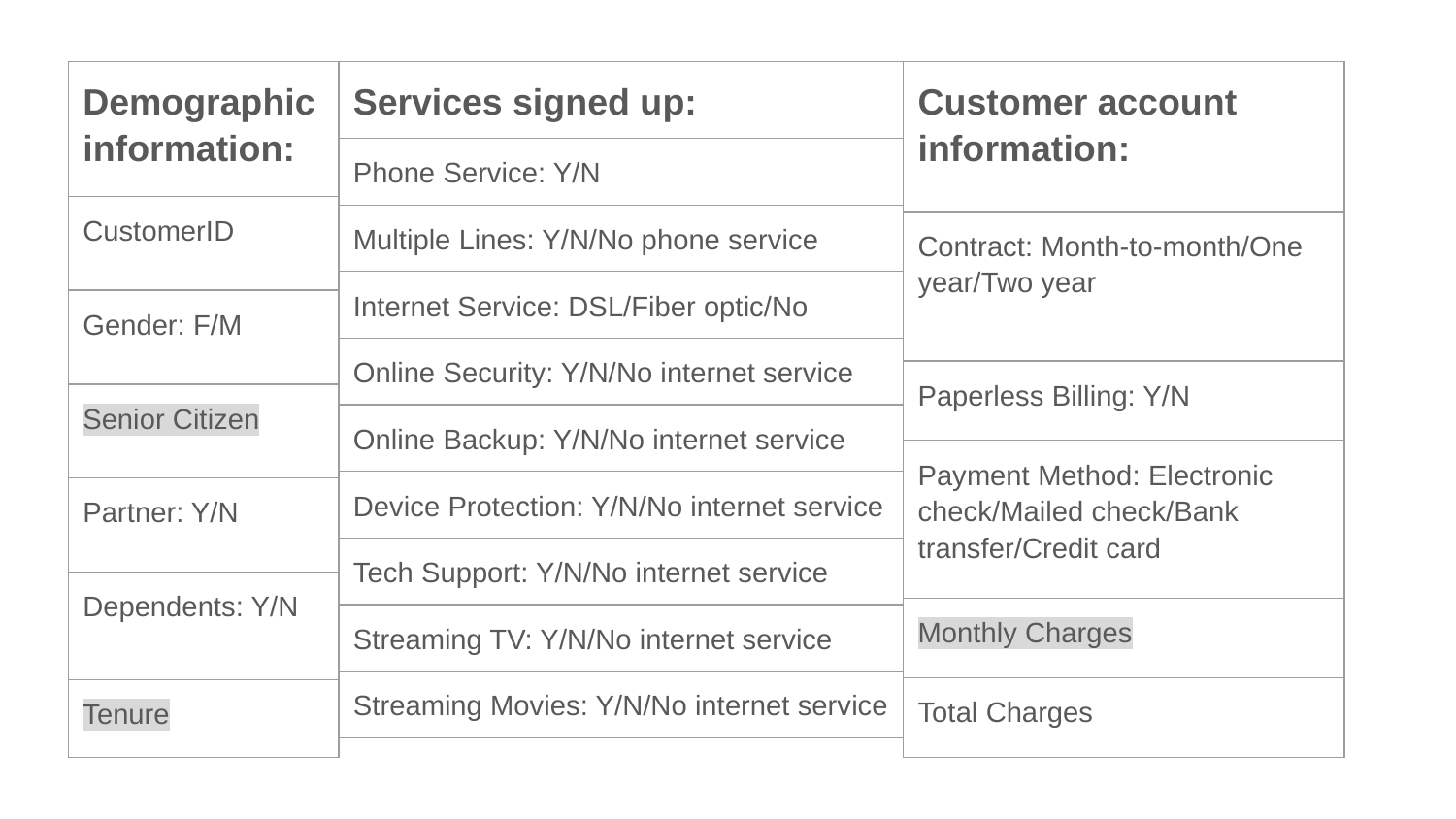

| Demographic information: |
| --- |
| CustomerID |
| Gender: F/M |
| Senior Citizen |
| Partner: Y/N |
| Dependents: Y/N |
| Tenure |
| Services signed up: |
| --- |
| Phone Service: Y/N |
| Multiple Lines: Y/N/No phone service |
| Internet Service: DSL/Fiber optic/No |
| Online Security: Y/N/No internet service |
| Online Backup: Y/N/No internet service |
| Device Protection: Y/N/No internet service |
| Tech Support: Y/N/No internet service |
| Streaming TV: Y/N/No internet service |
| Streaming Movies: Y/N/No internet service |
| Customer account information: |
| --- |
| Contract: Month-to-month/One year/Two year |
| Paperless Billing: Y/N |
| Payment Method: Electronic check/Mailed check/Bank transfer/Credit card |
| Monthly Charges |
| Total Charges |